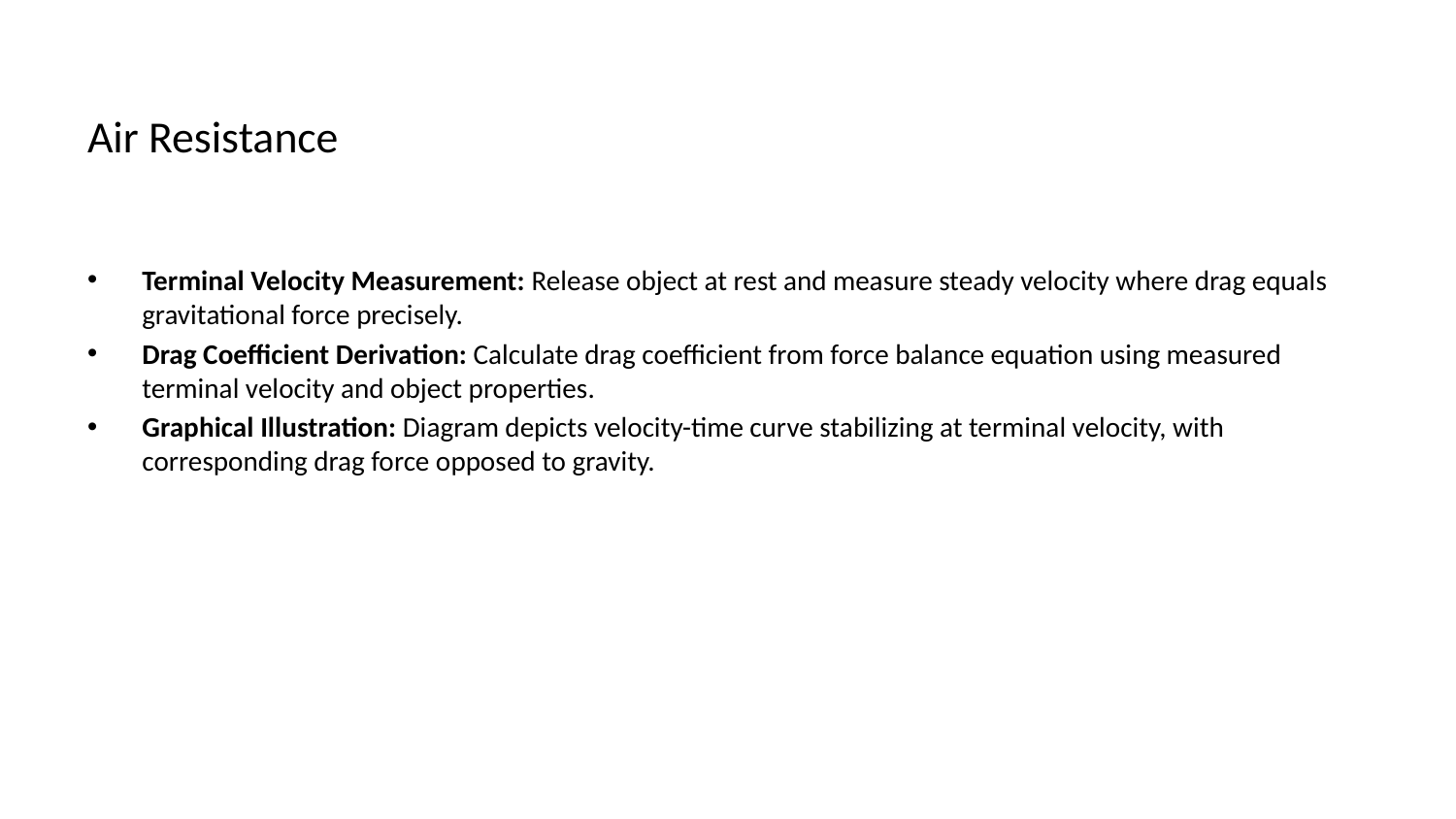

# Air Resistance
Terminal Velocity Measurement: Release object at rest and measure steady velocity where drag equals gravitational force precisely.
Drag Coefficient Derivation: Calculate drag coefficient from force balance equation using measured terminal velocity and object properties.
Graphical Illustration: Diagram depicts velocity-time curve stabilizing at terminal velocity, with corresponding drag force opposed to gravity.